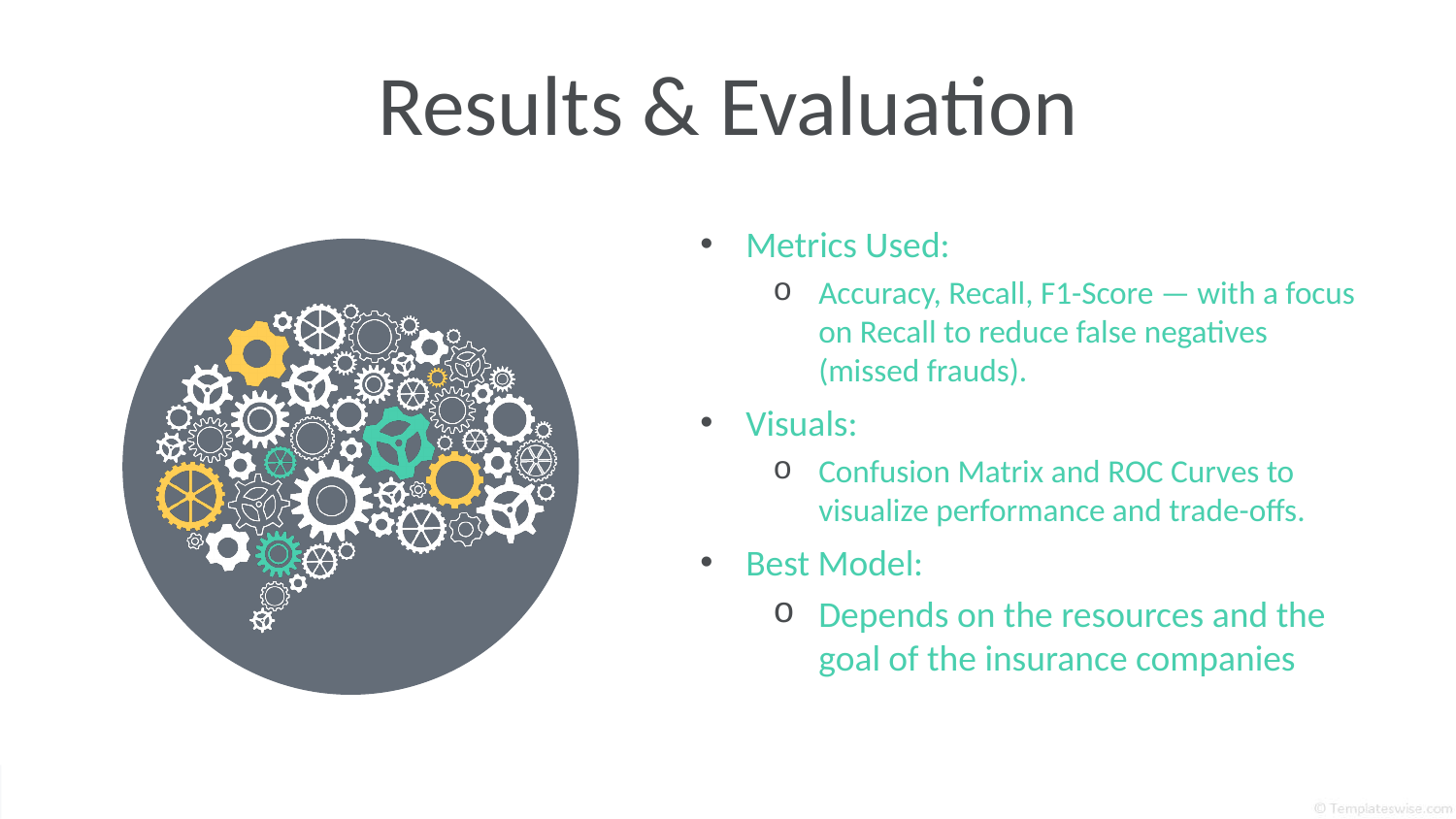

# Results & Evaluation
Metrics Used:
Accuracy, Recall, F1-Score — with a focus on Recall to reduce false negatives (missed frauds).
Visuals:
Confusion Matrix and ROC Curves to visualize performance and trade-offs.
Best Model:
Depends on the resources and the goal of the insurance companies